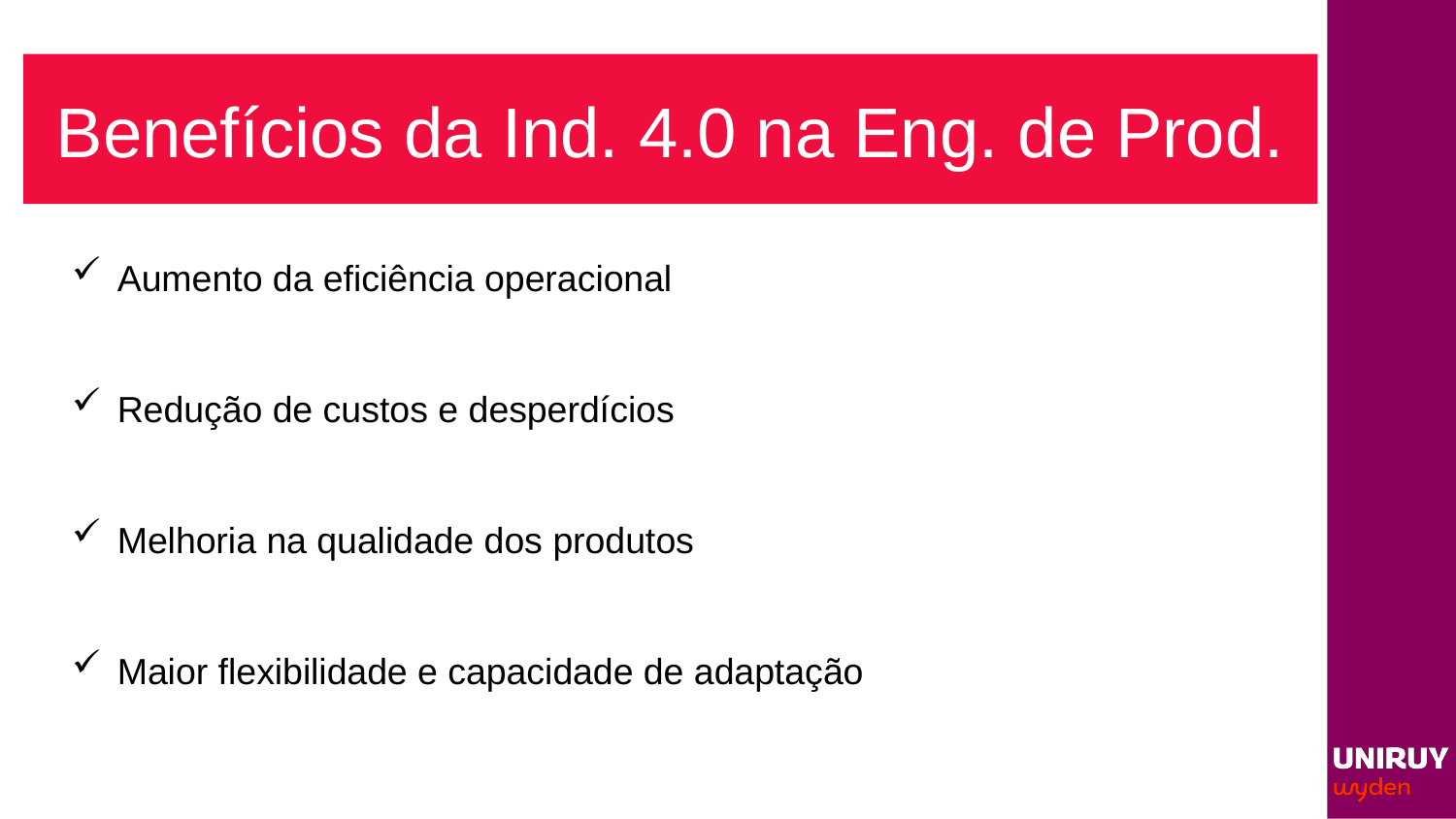

# Benefícios da Ind. 4.0 na Eng. de Prod.
Aumento da eficiência operacional

Redução de custos e desperdícios

Melhoria na qualidade dos produtos

Maior flexibilidade e capacidade de adaptação